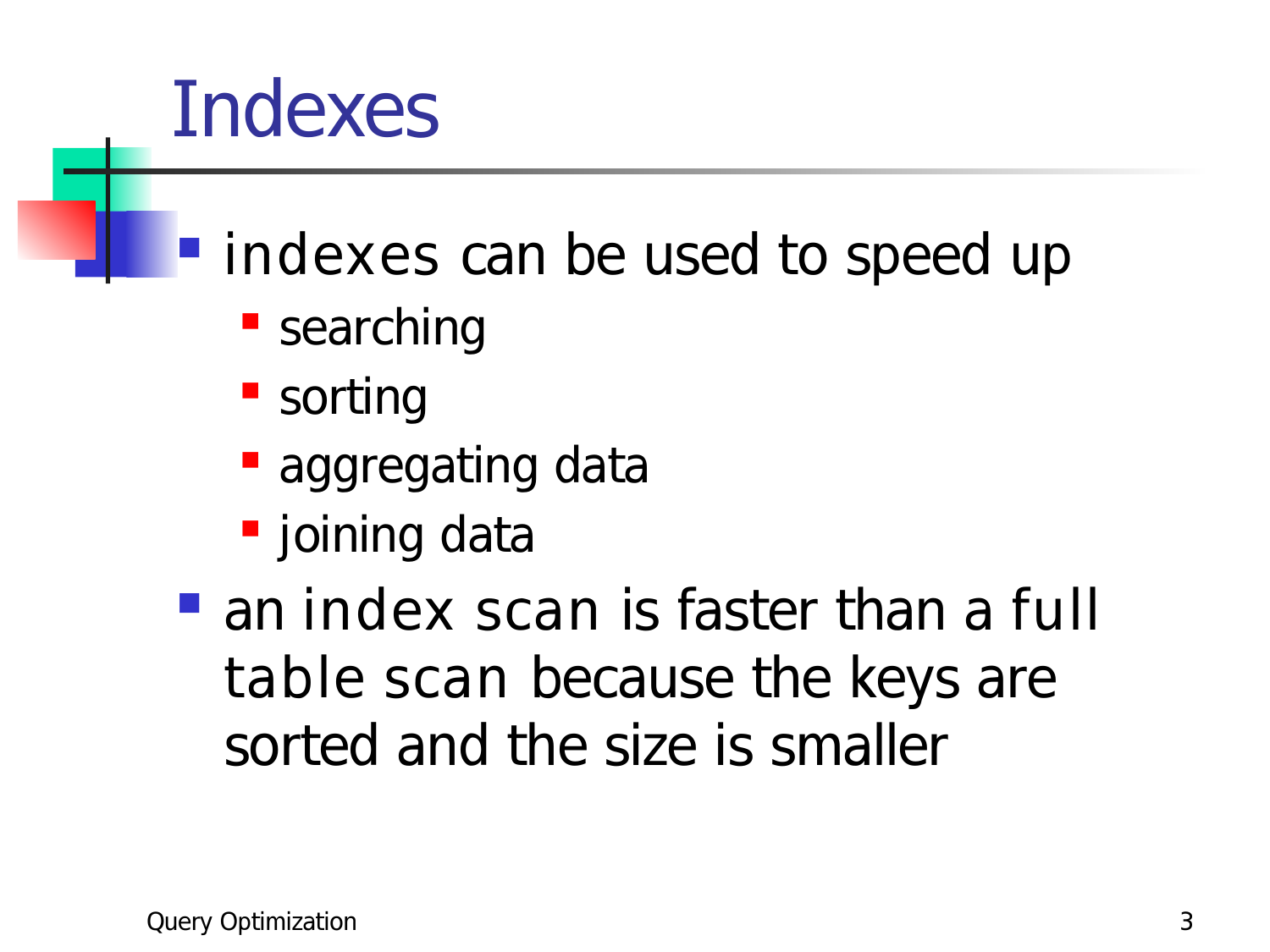

# Indexes
indexes can be used to speed up
searching
sorting
aggregating data
joining data
an index scan is faster than a full table scan because the keys are sorted and the size is smaller
Query Optimization
3